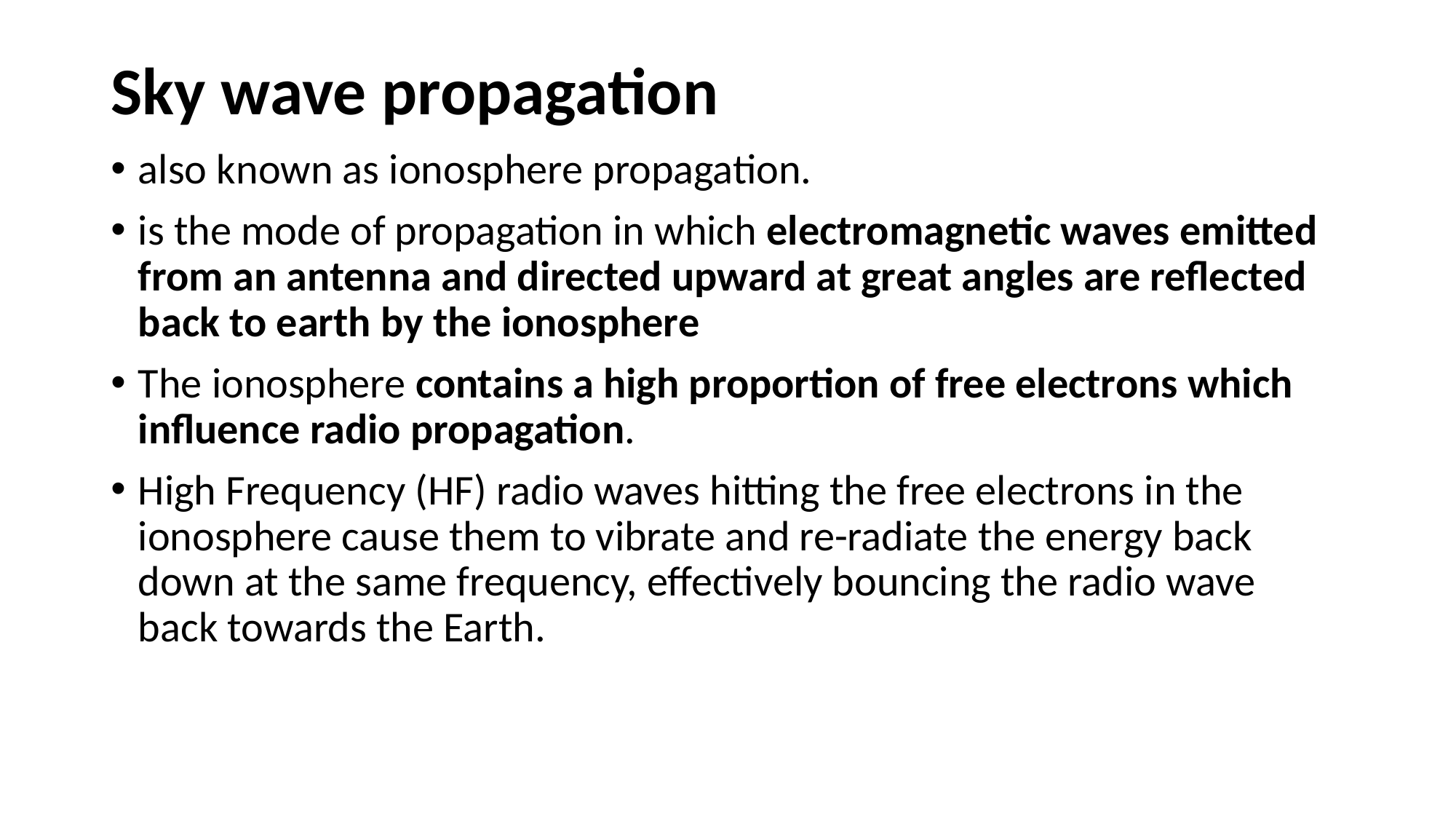

# Sky wave propagation
also known as ionosphere propagation.
is the mode of propagation in which electromagnetic waves emitted from an antenna and directed upward at great angles are reflected back to earth by the ionosphere
The ionosphere contains a high proportion of free electrons which influence radio propagation.
High Frequency (HF) radio waves hitting the free electrons in the ionosphere cause them to vibrate and re-radiate the energy back down at the same frequency, effectively bouncing the radio wave back towards the Earth.